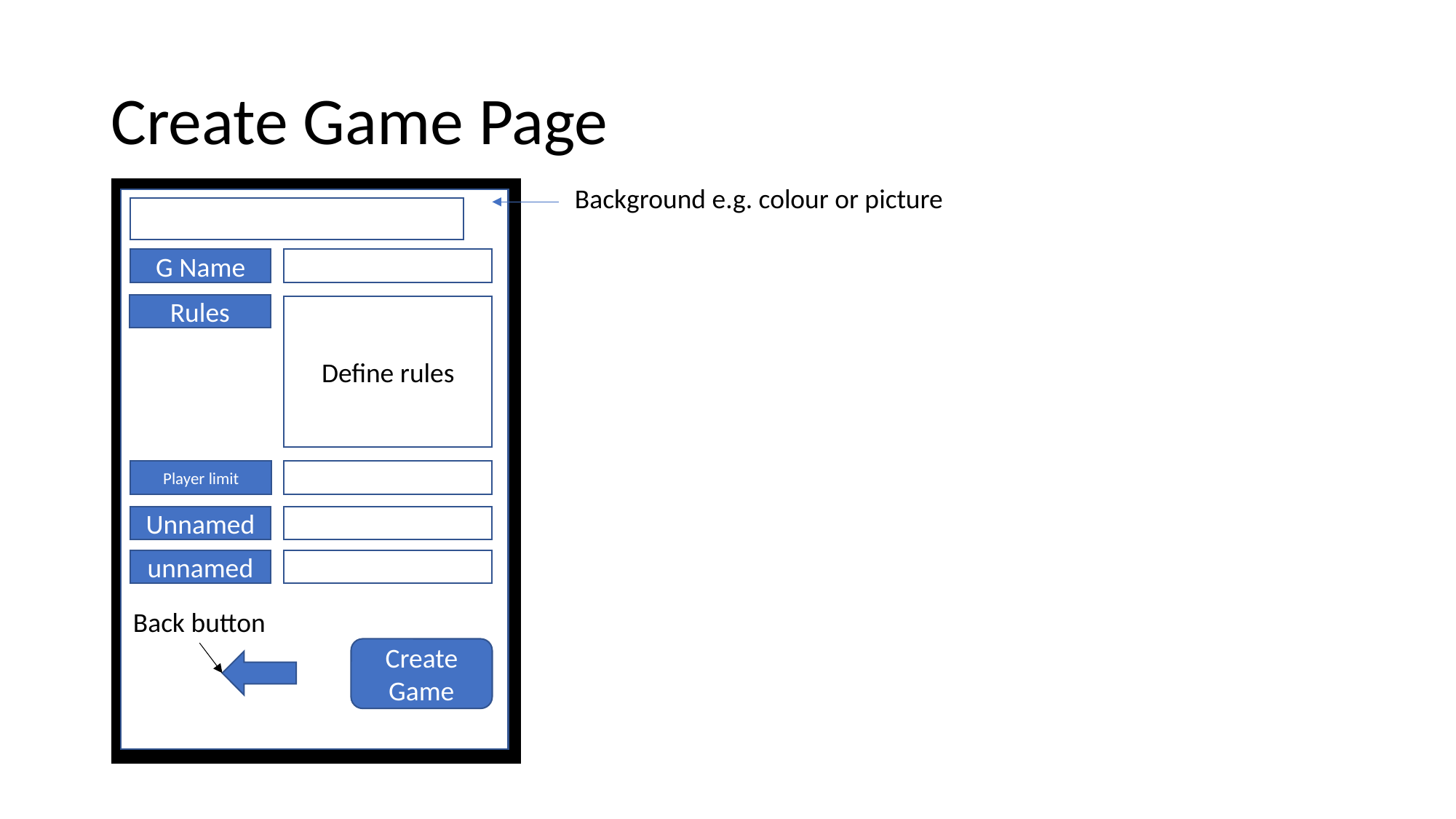

# Create Game Page
Background e.g. colour or picture

G Name

Rules
Define rules
Player limit

Unnamed

unnamed

Back button
Create Game